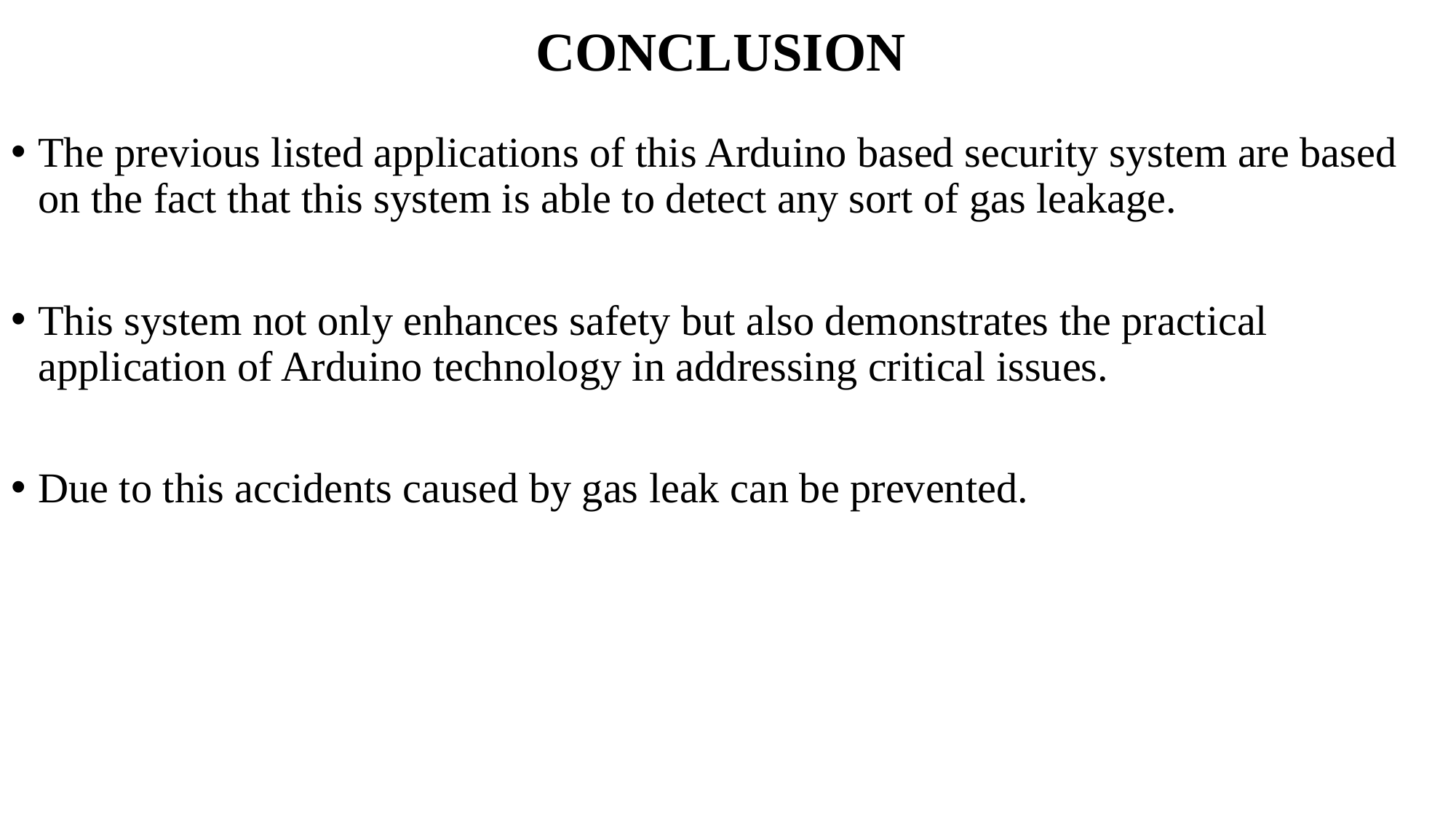

# CONCLUSION
The previous listed applications of this Arduino based security system are based on the fact that this system is able to detect any sort of gas leakage.

This system not only enhances safety but also demonstrates the practical application of Arduino technology in addressing critical issues.

Due to this accidents caused by gas leak can be prevented.